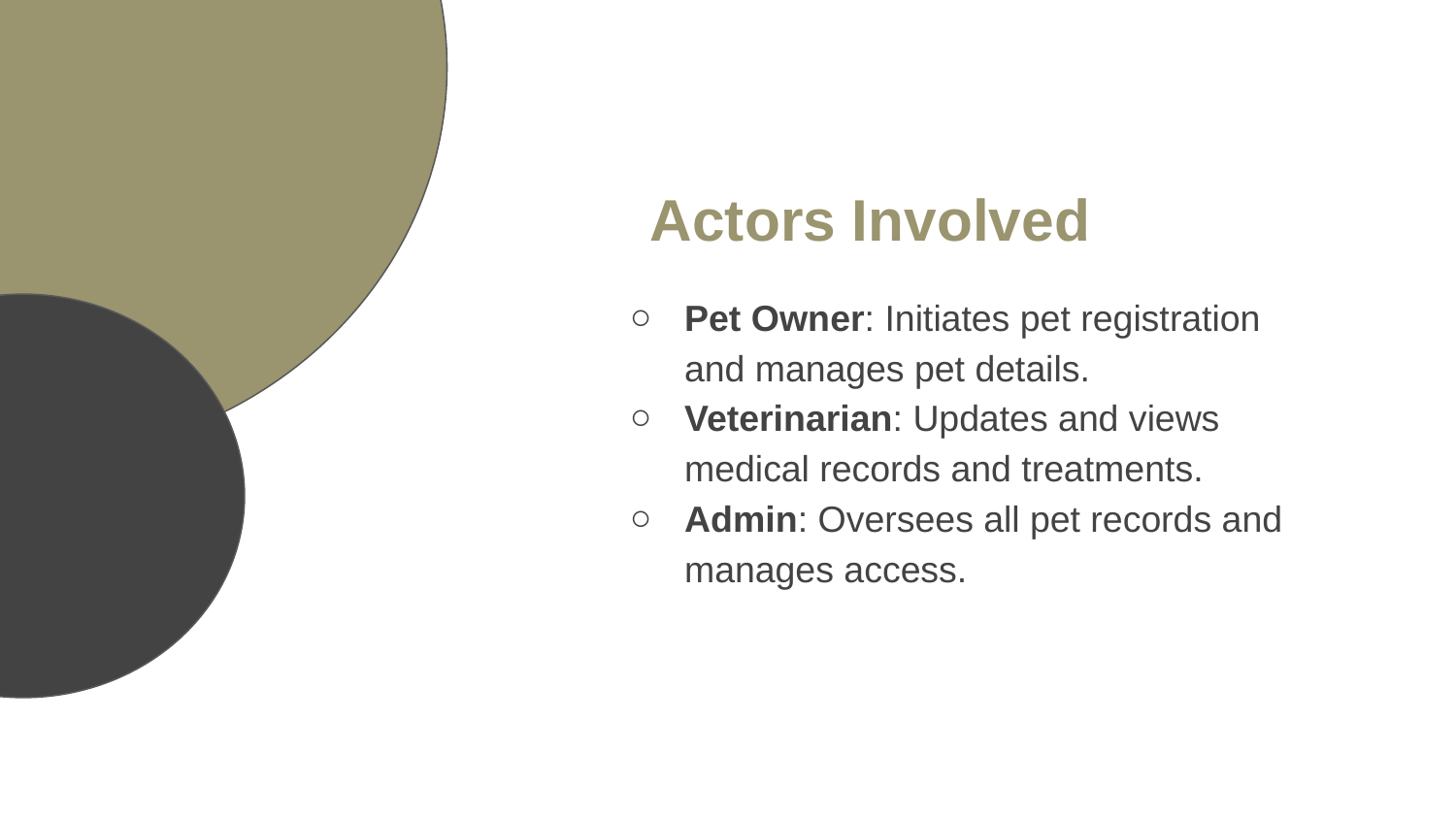

Actors Involved

Pet Owner: Initiates pet registration and manages pet details.
Veterinarian: Updates and views medical records and treatments.
Admin: Oversees all pet records and manages access.